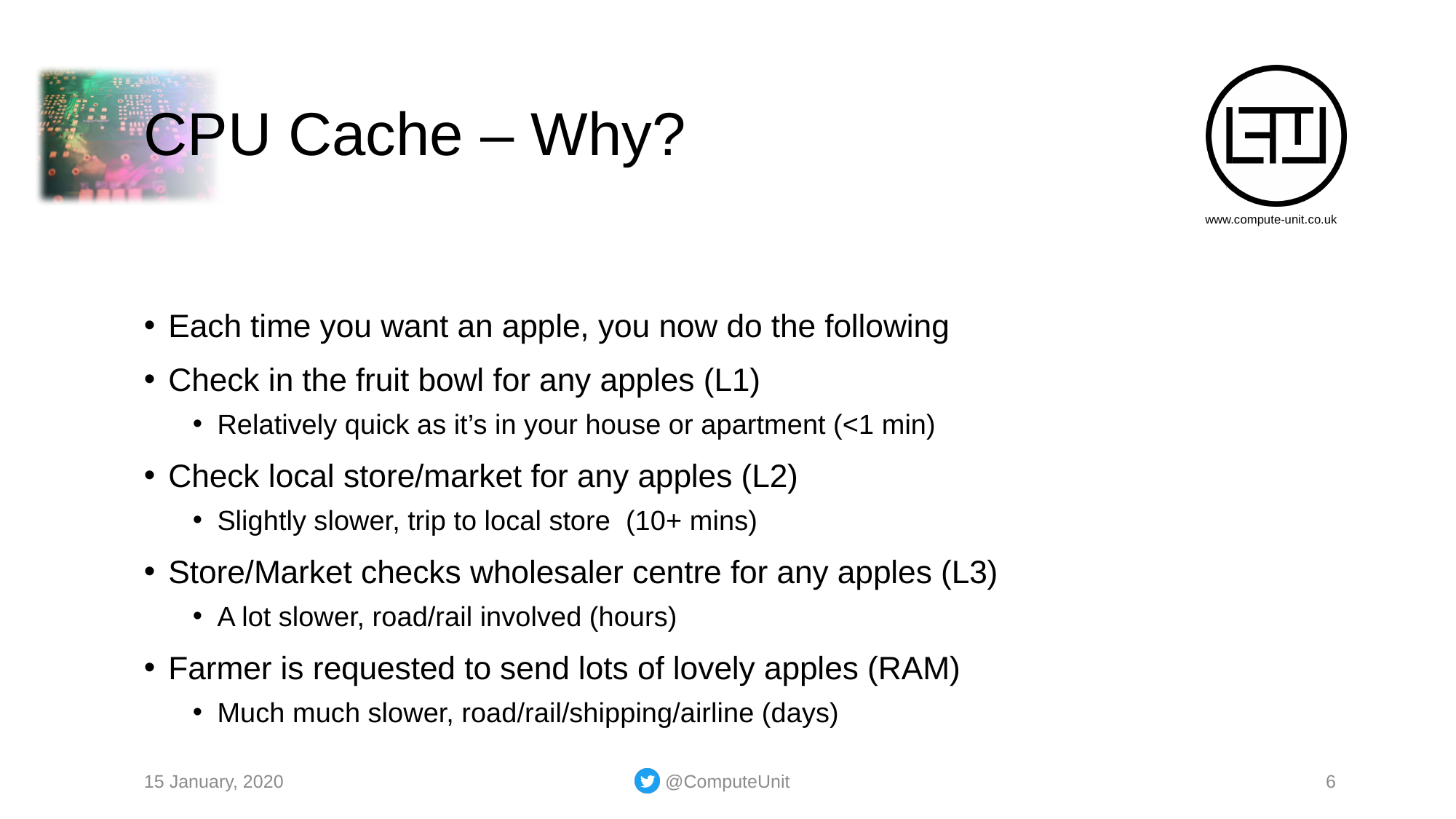

# CPU Cache – Why?
Each time you want an apple, you now do the following
Check in the fruit bowl for any apples (L1)
Relatively quick as it’s in your house or apartment (<1 min)
Check local store/market for any apples (L2)
Slightly slower, trip to local store  (10+ mins)
Store/Market checks wholesaler centre for any apples (L3)
A lot slower, road/rail involved (hours)
Farmer is requested to send lots of lovely apples (RAM)
Much much slower, road/rail/shipping/airline (days)

15 January, 2020
@ComputeUnit
6